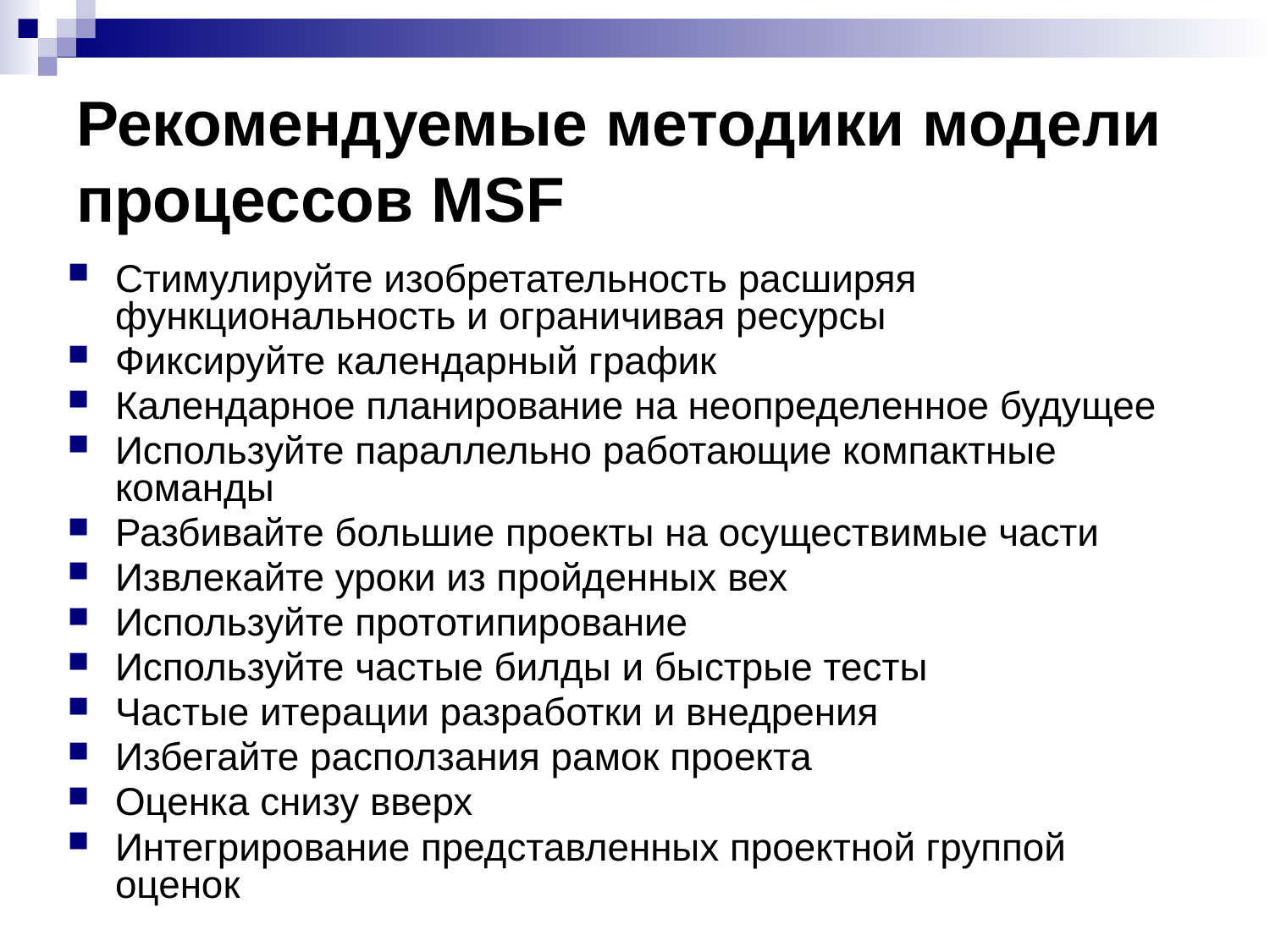

# Рекомендуемые методики модели процессов MSF
Стимулируйте изобретательность расширяя функциональность и ограничивая ресурсы
Фиксируйте календарный график
Календарное планирование на неопределенное будущее
Используйте параллельно работающие компактные команды
Разбивайте большие проекты на осуществимые части
Извлекайте уроки из пройденных вех
Используйте прототипирование
Используйте частые билды и быстрые тесты
Частые итерации разработки и внедрения
Избегайте расползания рамок проекта
Оценка снизу вверх
Интегрирование представленных проектной группой оценок